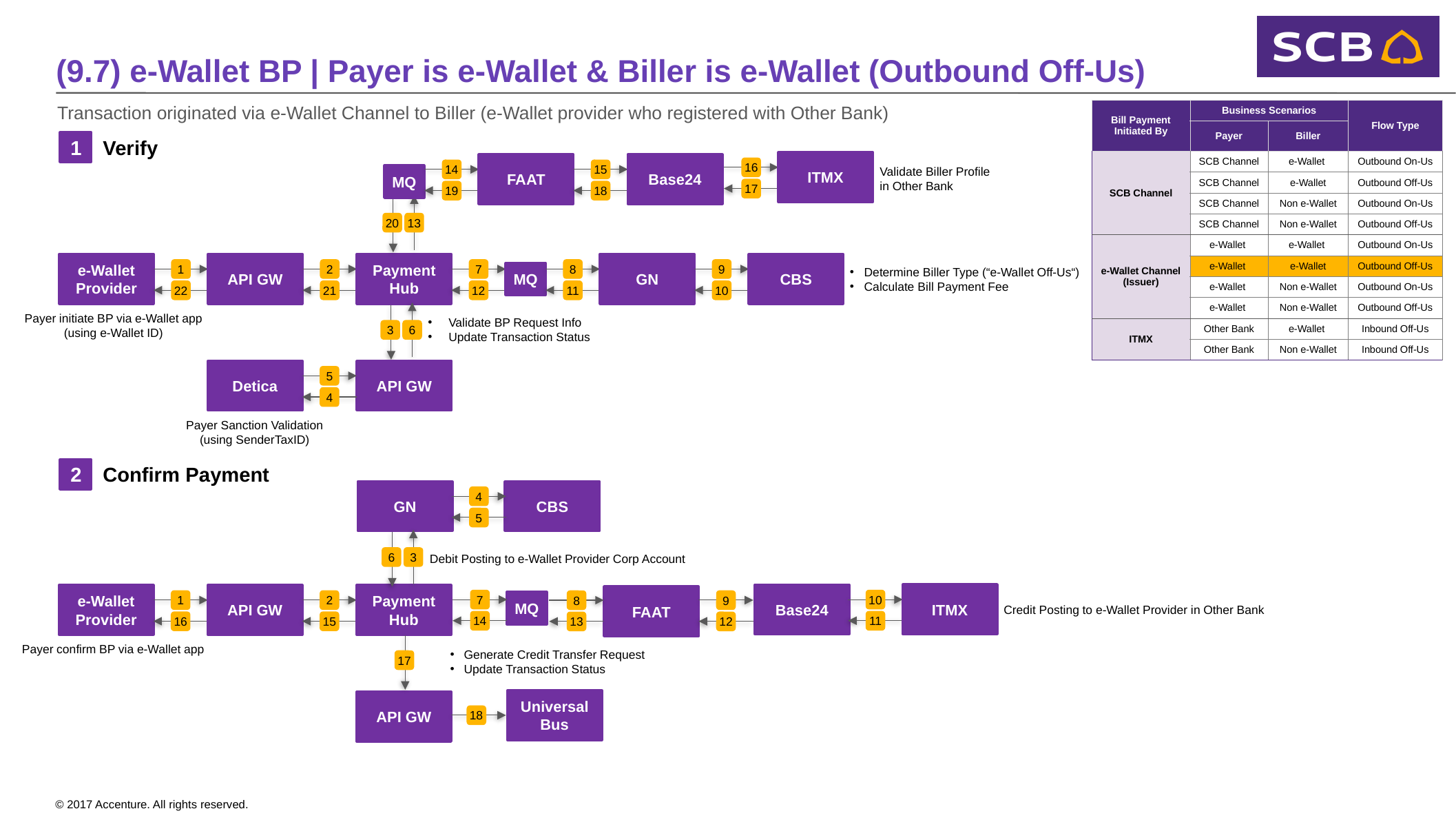

(9.7) e-Wallet BP | Payer is e-Wallet & Biller is e-Wallet (Outbound Off-Us)
Transaction originated via e-Wallet Channel to Biller (e-Wallet provider who registered with Other Bank)
| Bill Payment Initiated By | Business Scenarios |  | Flow Type |
| --- | --- | --- | --- |
|  | Payer | Biller |  |
| SCB Channel | SCB Channel | e-Wallet | Outbound On-Us |
|  | SCB Channel | e-Wallet | Outbound Off-Us |
|  | SCB Channel | Non e-Wallet | Outbound On-Us |
|  | SCB Channel | Non e-Wallet | Outbound Off-Us |
| e-Wallet Channel (Issuer) | e-Wallet | e-Wallet | Outbound On-Us |
|  | e-Wallet | e-Wallet | Outbound Off-Us |
|  | e-Wallet | Non e-Wallet | Outbound On-Us |
|  | e-Wallet | Non e-Wallet | Outbound Off-Us |
| ITMX | Other Bank | e-Wallet | Inbound Off-Us |
|  | Other Bank | Non e-Wallet | Inbound Off-Us |
Validate Biller Profile in Other Bank
1
Verify
ITMX
FAAT
Base24
16
17
14
19
15
18
MQ
20
13
Determine Biller Type (“e-Wallet Off-Us“)
Calculate Bill Payment Fee
e-Wallet Provider
API GW
Payment Hub
GN
CBS
1
22
2
21
7
12
8
11
9
10
MQ
Payer initiate BP via e-Wallet app
(using e-Wallet ID)
Validate BP Request Info
Update Transaction Status
3
6
Detica
API GW
5
4
Payer Sanction Validation
(using SenderTaxID)
2
Confirm Payment
GN
CBS
4
5
Debit Posting to e-Wallet Provider Corp Account
6
3
Credit Posting to e-Wallet Provider in Other Bank
ITMX
Base24
e-Wallet Provider
API GW
Payment Hub
FAAT
10
11
7
14
1
16
2
15
9
12
8
13
MQ
Payer confirm BP via e-Wallet app

Generate Credit Transfer Request
Update Transaction Status
17
Universal Bus
API GW
18